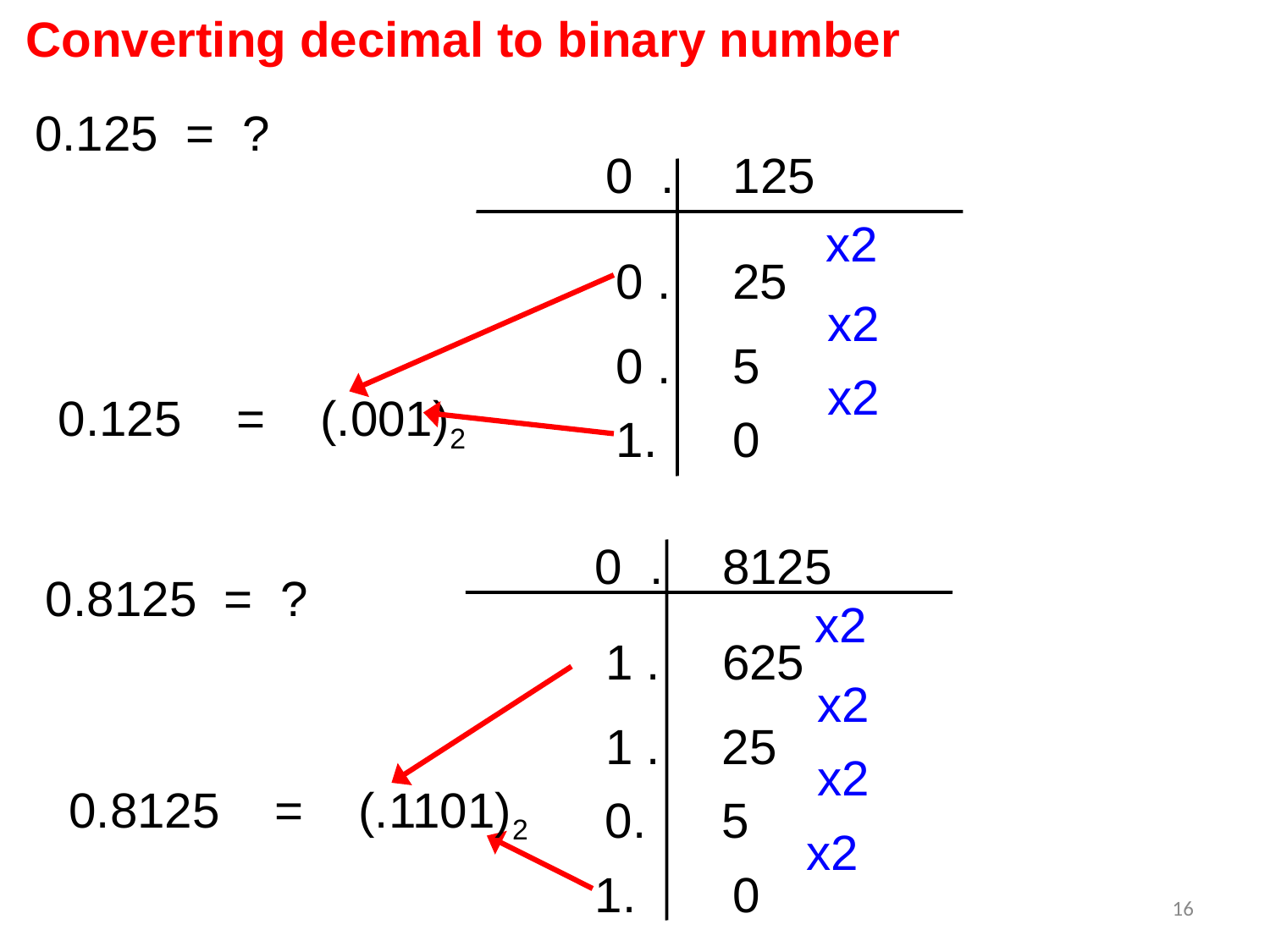

Converting decimal to binary number
0.125  =  ?
0  .
125

x2

0 .
25

x2
0 .
5
x2
0.125    =    (.001)2
1.
0

0  .
8125

0.8125  =  ?
x2

1 .
625

x2
1 .
25
x2
0.8125    =    (.1101)2
0.
5
x2

1.
0
16